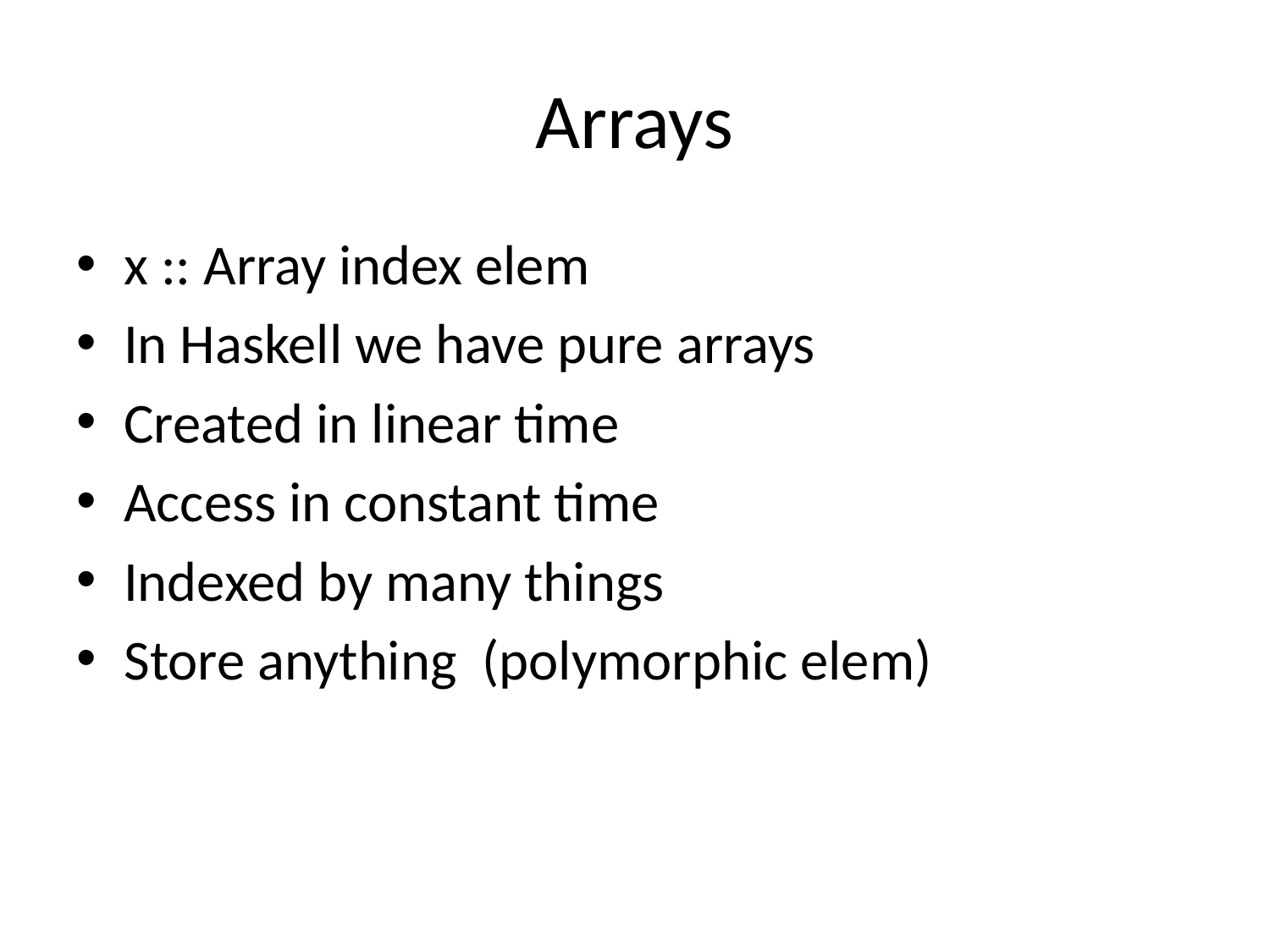

# Arrays
x :: Array index elem
In Haskell we have pure arrays
Created in linear time
Access in constant time
Indexed by many things
Store anything  (polymorphic elem)